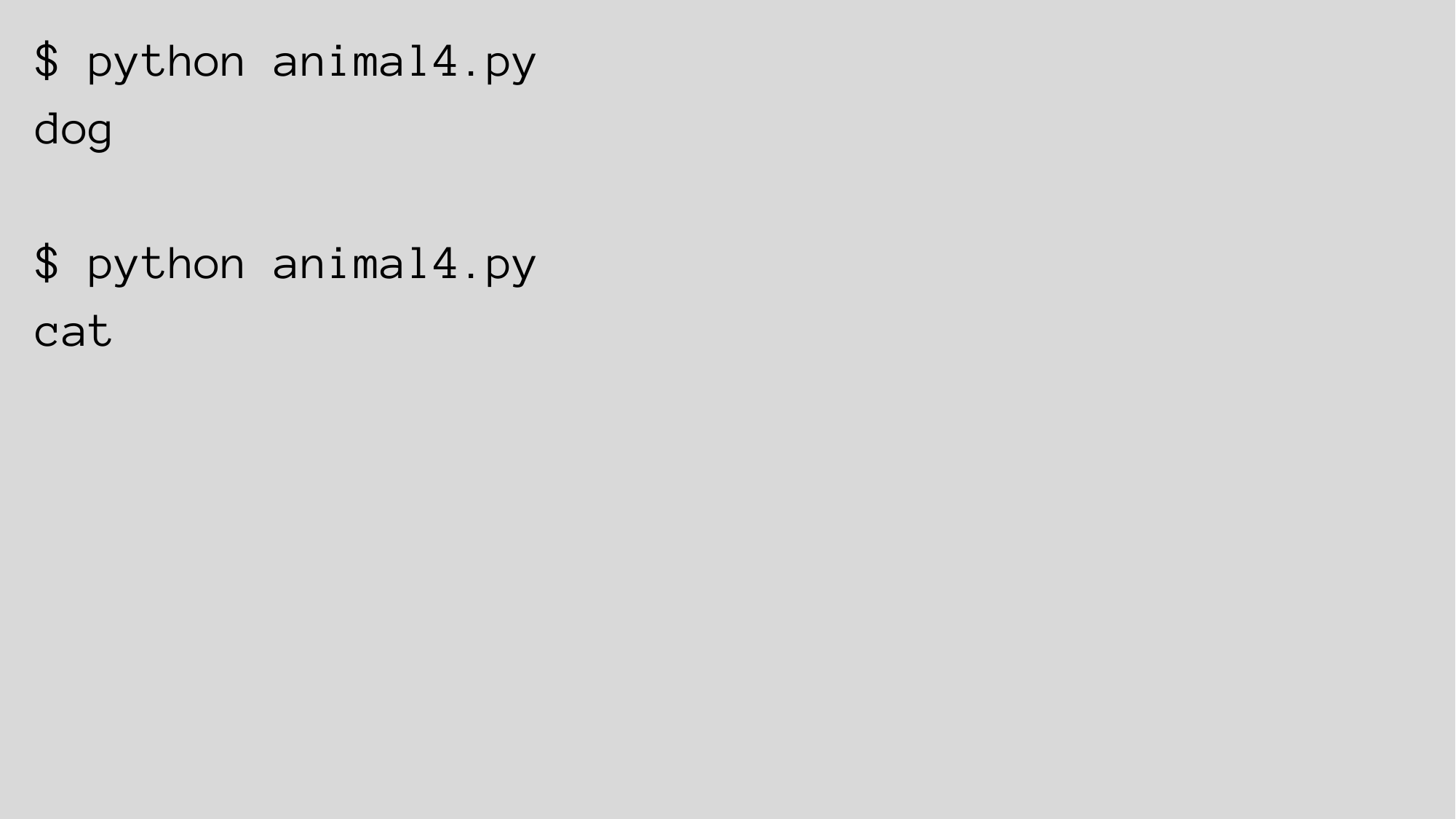

$ python animal4.py
dog

$ python animal4.py
cat